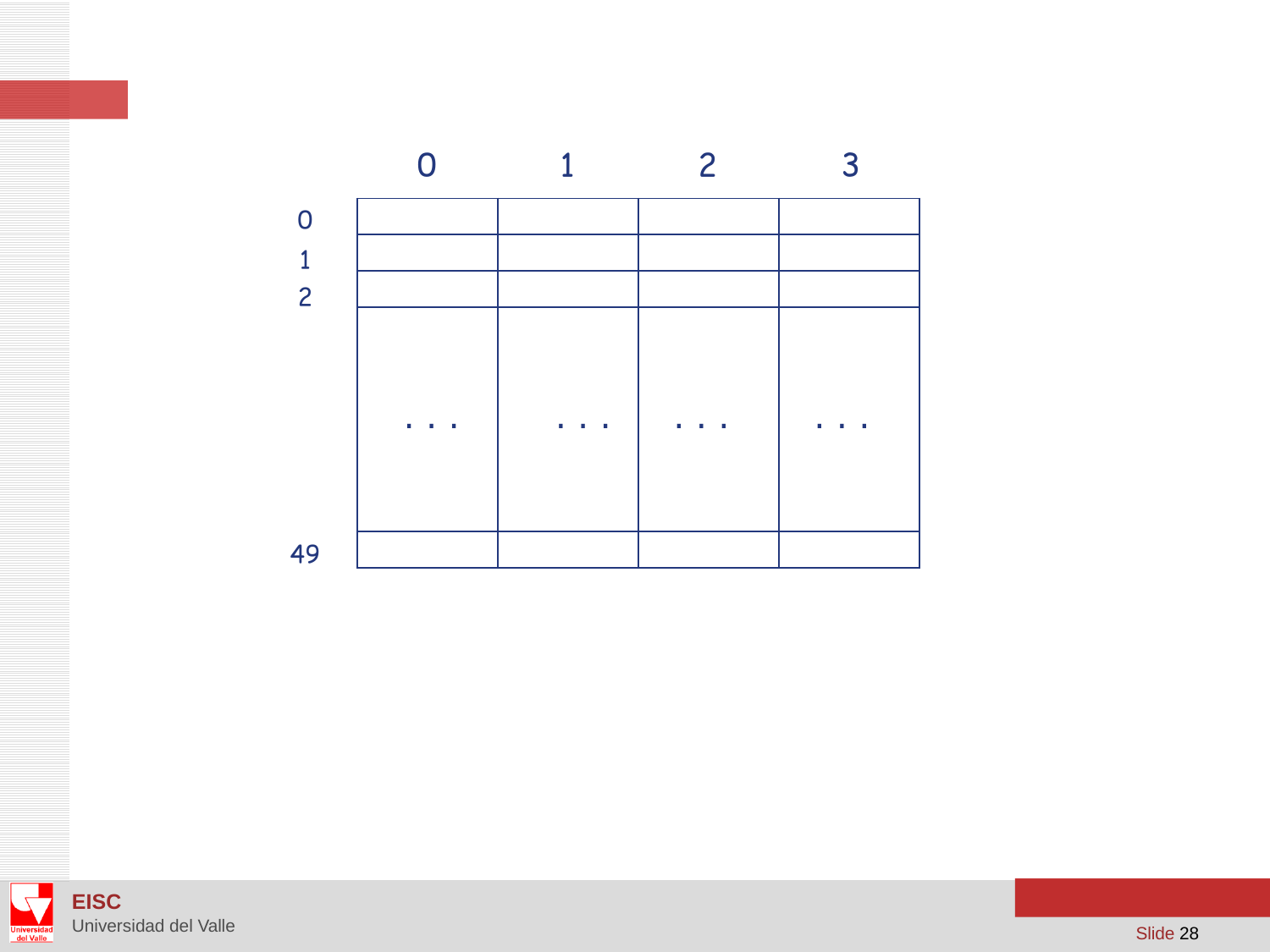

0             1             2             3
0
|  |  |  |  |
| --- | --- | --- | --- |
|  |  |  |  |
|  |  |  |  |
| . . . | . . . | . . . | . . . |
|  |  |  |  |
1
2
49